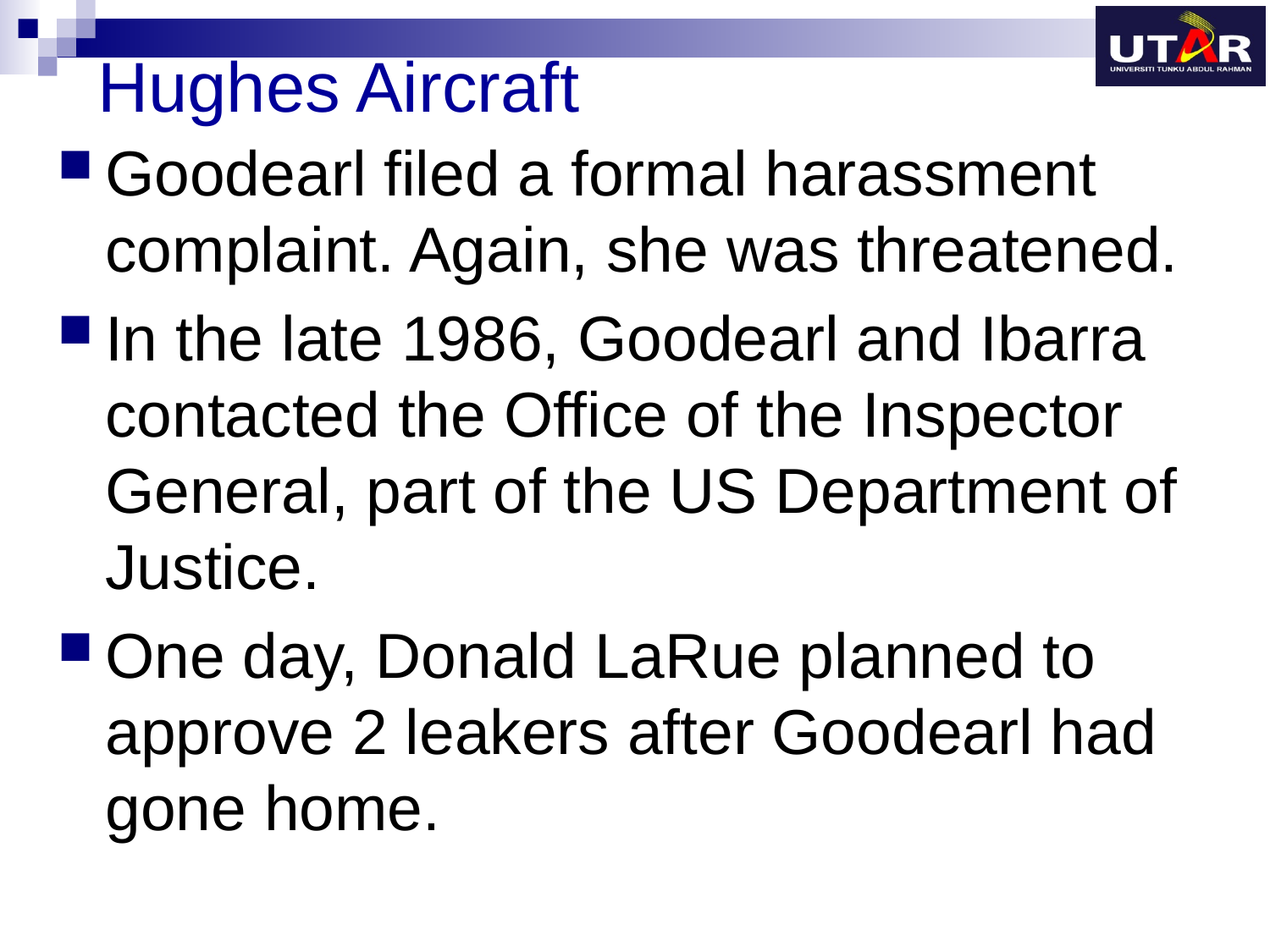

# Hughes Aircraft
Goodearl filed a formal harassment complaint. Again, she was threatened.
In the late 1986, Goodearl and Ibarra contacted the Office of the Inspector General, part of the US Department of Justice.
One day, Donald LaRue planned to approve 2 leakers after Goodearl had gone home.